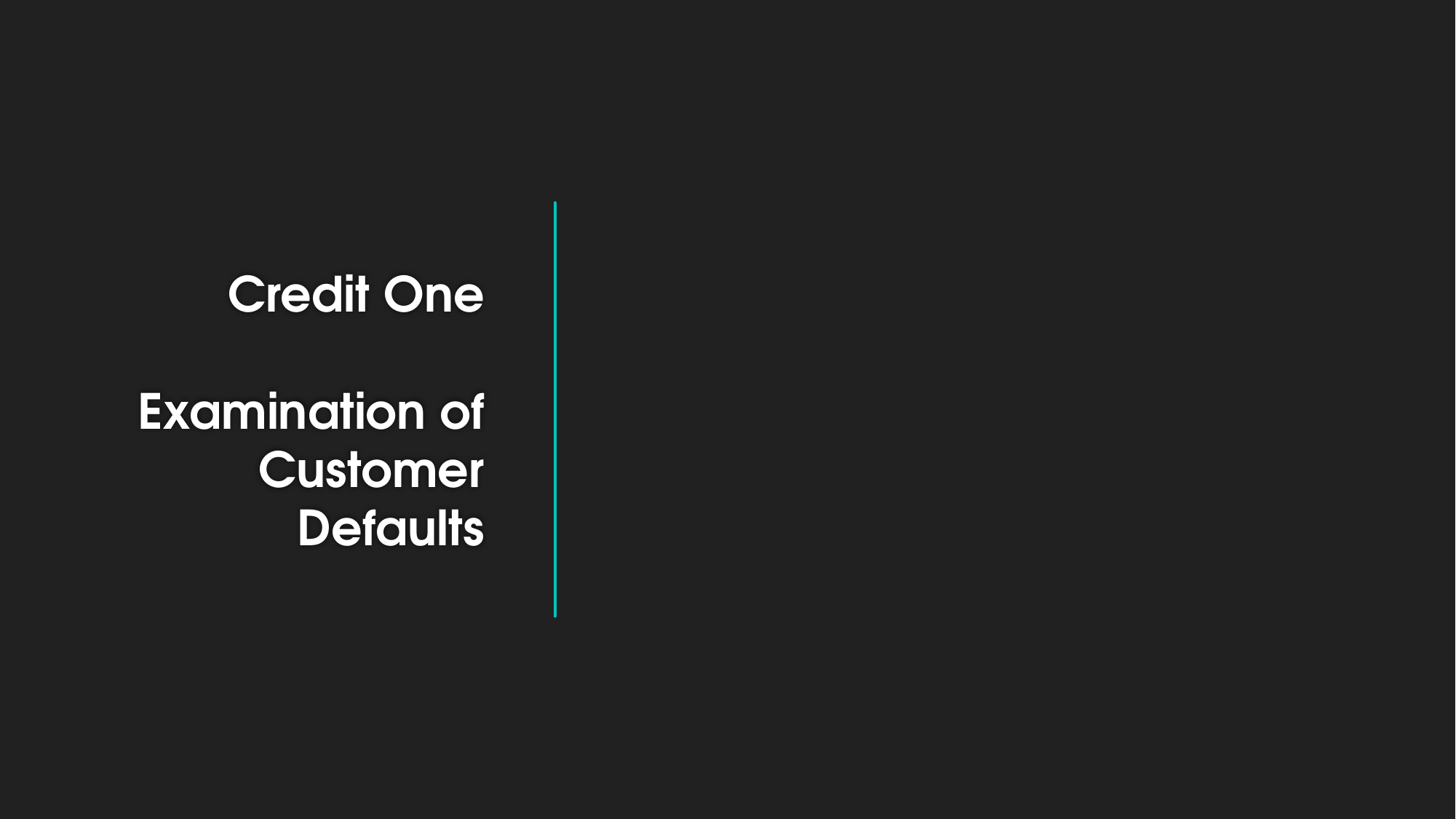

# Credit One Examination of Customer Defaults